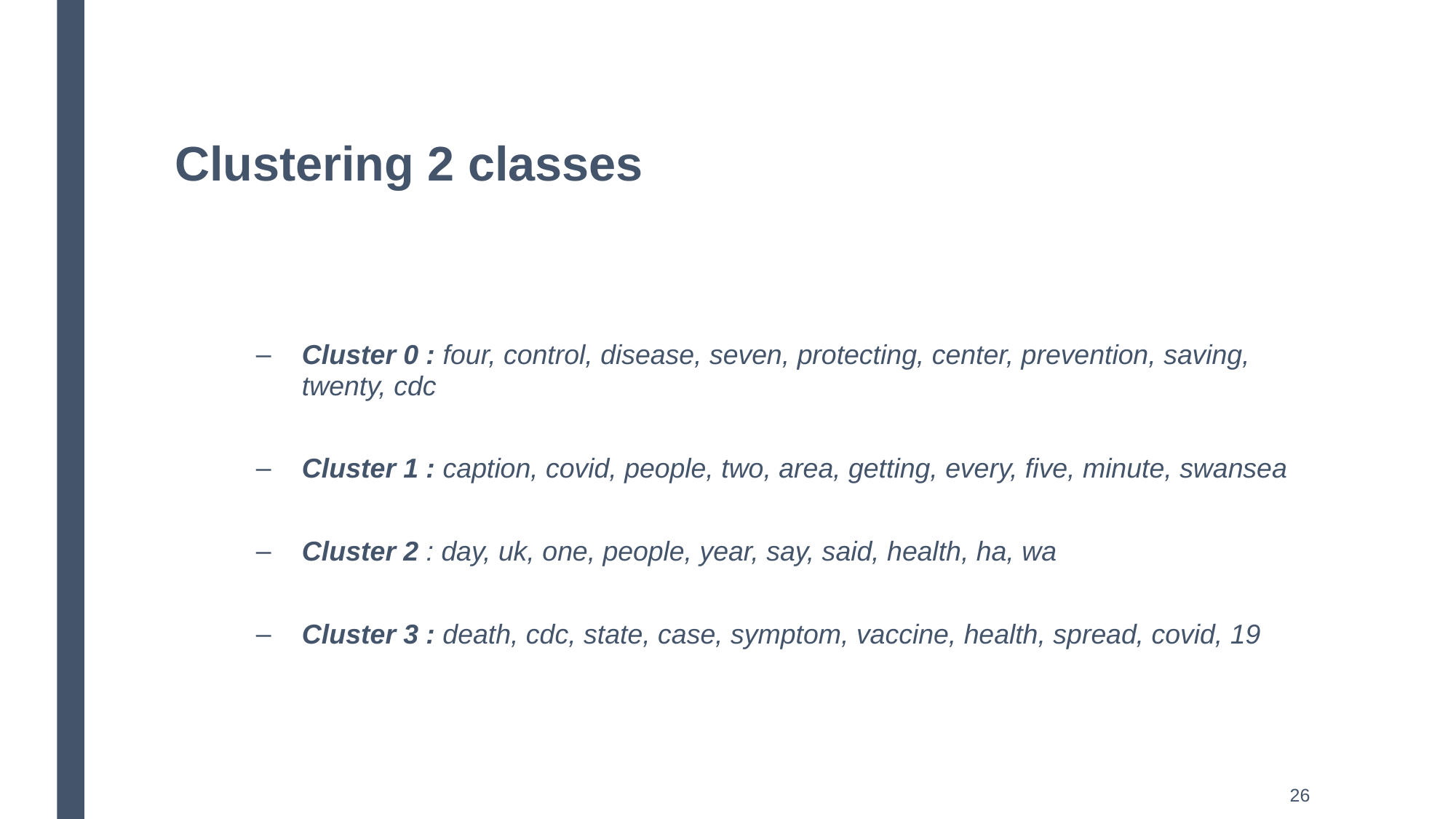

# Clustering 2 classes

Cluster 0 : four, control, disease, seven, protecting, center, prevention, saving, twenty, cdc

Cluster 1 : caption, covid, people, two, area, getting, every, five, minute, swansea

Cluster 2 : day, uk, one, people, year, say, said, health, ha, wa

Cluster 3 : death, cdc, state, case, symptom, vaccine, health, spread, covid, 19
26